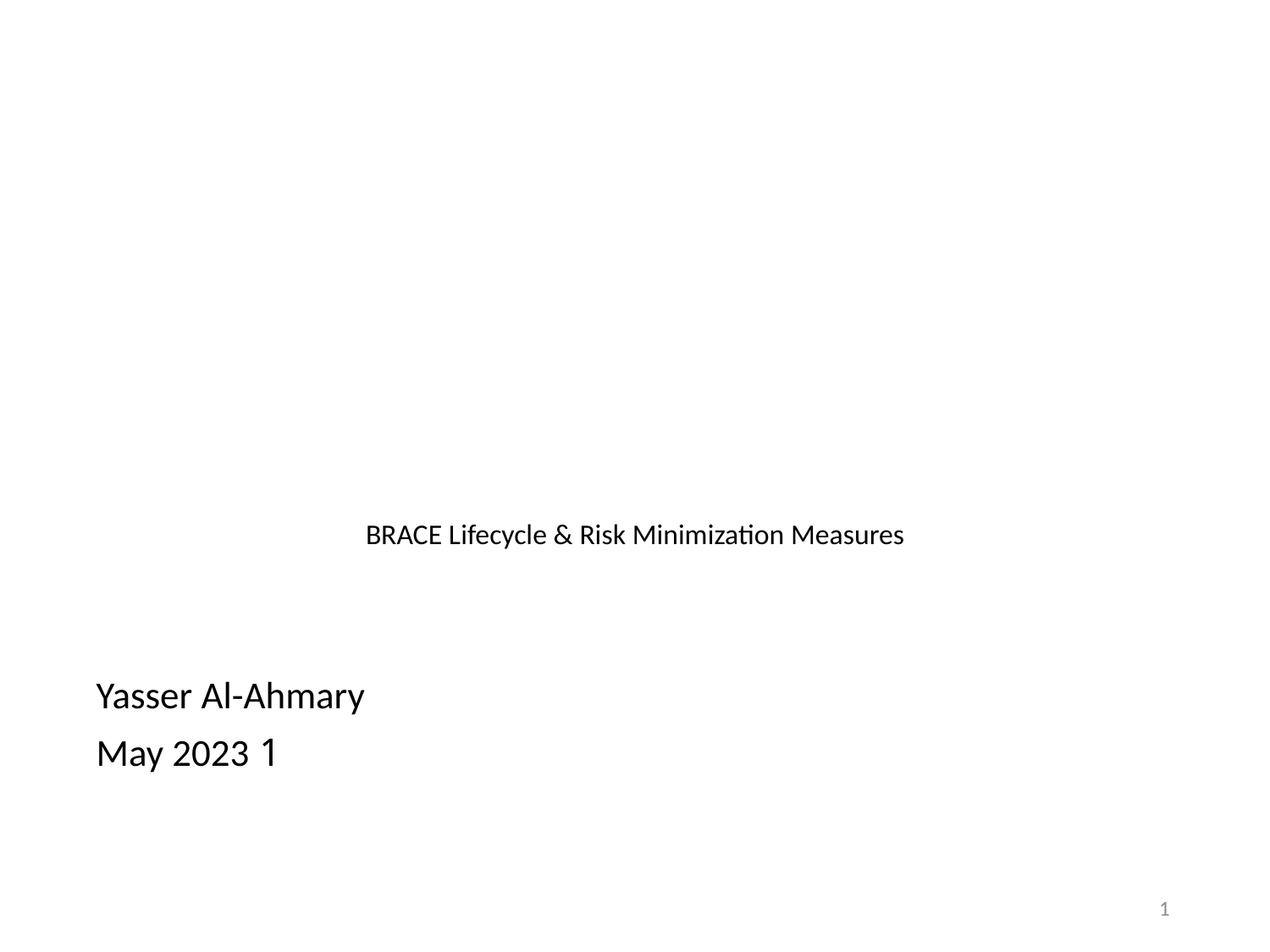

# BRACE Lifecycle & Risk Minimization Measures

Yasser Al-Ahmary
1 May 2023

1